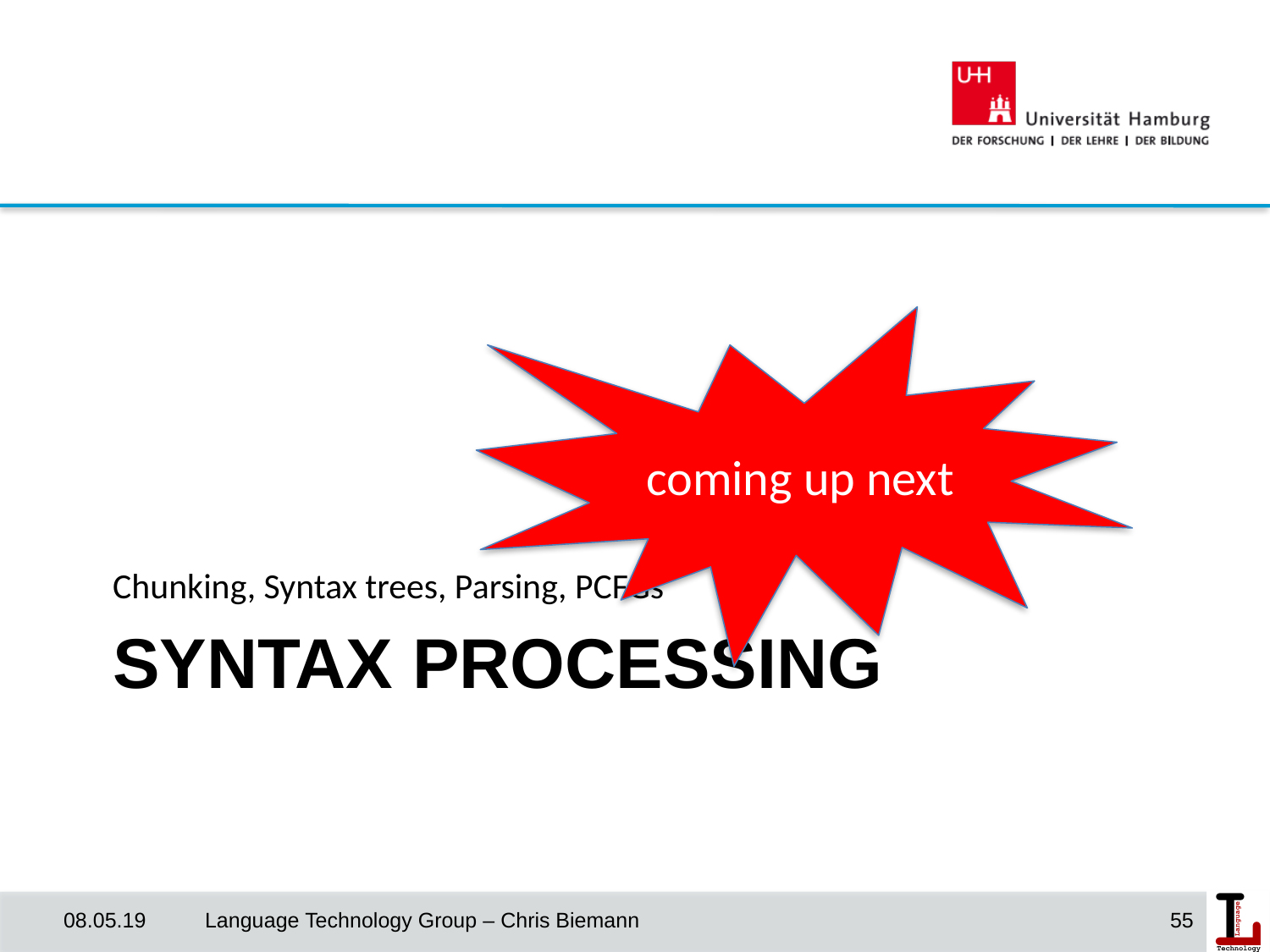

coming up next
Chunking, Syntax trees, Parsing, PCFGs
# SYNTAX PROCESSING
08.05.19
 Language Technology Group – Chris Biemann
55